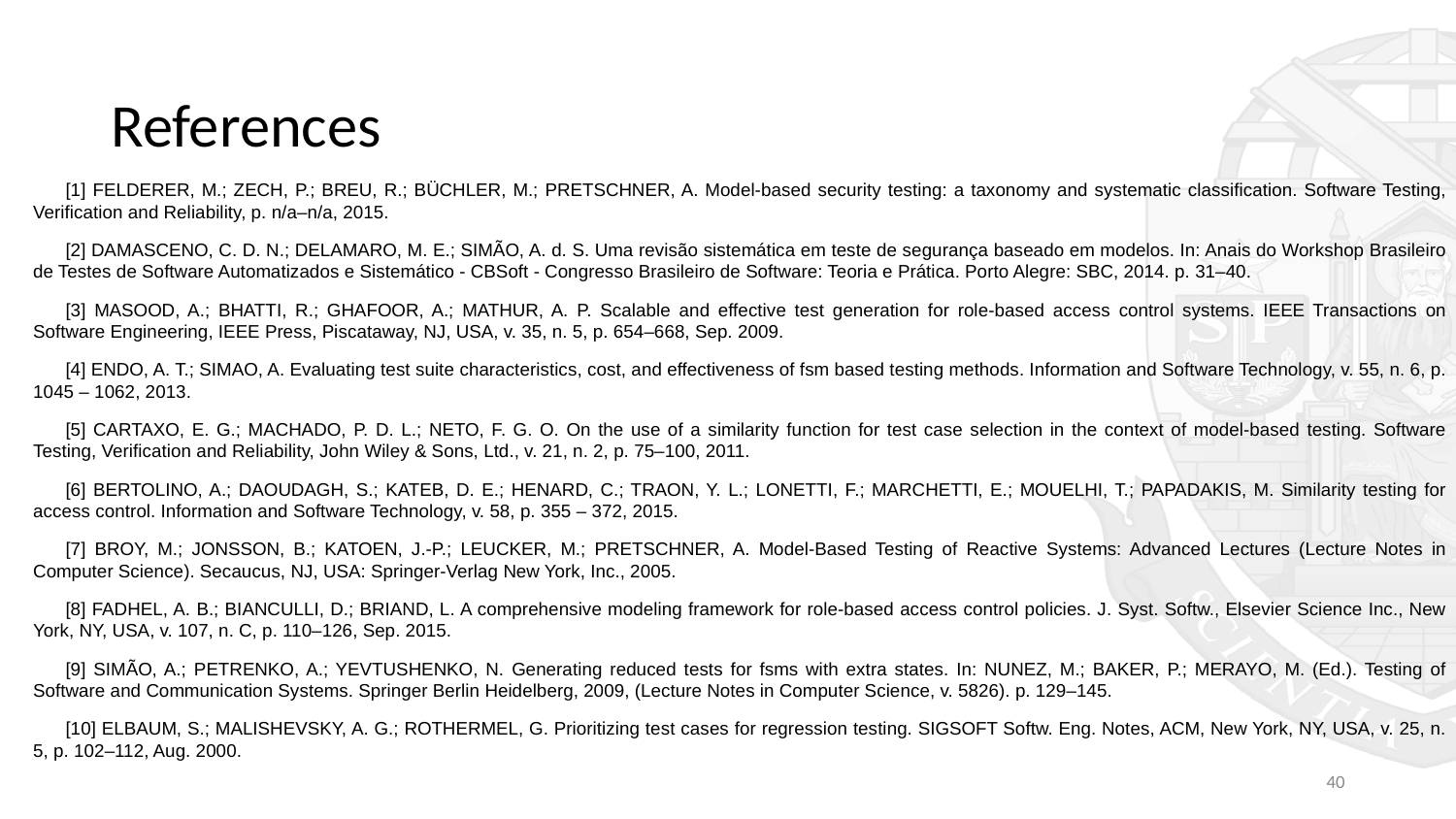

# References
[1] FELDERER, M.; ZECH, P.; BREU, R.; BÜCHLER, M.; PRETSCHNER, A. Model-based security testing: a taxonomy and systematic classification. Software Testing, Verification and Reliability, p. n/a–n/a, 2015.
[2] DAMASCENO, C. D. N.; DELAMARO, M. E.; SIMÃO, A. d. S. Uma revisão sistemática em teste de segurança baseado em modelos. In: Anais do Workshop Brasileiro de Testes de Software Automatizados e Sistemático - CBSoft - Congresso Brasileiro de Software: Teoria e Prática. Porto Alegre: SBC, 2014. p. 31–40.
[3] MASOOD, A.; BHATTI, R.; GHAFOOR, A.; MATHUR, A. P. Scalable and effective test generation for role-based access control systems. IEEE Transactions on Software Engineering, IEEE Press, Piscataway, NJ, USA, v. 35, n. 5, p. 654–668, Sep. 2009.
[4] ENDO, A. T.; SIMAO, A. Evaluating test suite characteristics, cost, and effectiveness of fsm based testing methods. Information and Software Technology, v. 55, n. 6, p. 1045 – 1062, 2013.
[5] CARTAXO, E. G.; MACHADO, P. D. L.; NETO, F. G. O. On the use of a similarity function for test case selection in the context of model-based testing. Software Testing, Verification and Reliability, John Wiley & Sons, Ltd., v. 21, n. 2, p. 75–100, 2011.
[6] BERTOLINO, A.; DAOUDAGH, S.; KATEB, D. E.; HENARD, C.; TRAON, Y. L.; LONETTI, F.; MARCHETTI, E.; MOUELHI, T.; PAPADAKIS, M. Similarity testing for access control. Information and Software Technology, v. 58, p. 355 – 372, 2015.
[7] BROY, M.; JONSSON, B.; KATOEN, J.-P.; LEUCKER, M.; PRETSCHNER, A. Model-Based Testing of Reactive Systems: Advanced Lectures (Lecture Notes in Computer Science). Secaucus, NJ, USA: Springer-Verlag New York, Inc., 2005.
[8] FADHEL, A. B.; BIANCULLI, D.; BRIAND, L. A comprehensive modeling framework for role-based access control policies. J. Syst. Softw., Elsevier Science Inc., New York, NY, USA, v. 107, n. C, p. 110–126, Sep. 2015.
[9] SIMÃO, A.; PETRENKO, A.; YEVTUSHENKO, N. Generating reduced tests for fsms with extra states. In: NUNEZ, M.; BAKER, P.; MERAYO, M. (Ed.). Testing of Software and Communication Systems. Springer Berlin Heidelberg, 2009, (Lecture Notes in Computer Science, v. 5826). p. 129–145.
[10] ELBAUM, S.; MALISHEVSKY, A. G.; ROTHERMEL, G. Prioritizing test cases for regression testing. SIGSOFT Softw. Eng. Notes, ACM, New York, NY, USA, v. 25, n. 5, p. 102–112, Aug. 2000.
40